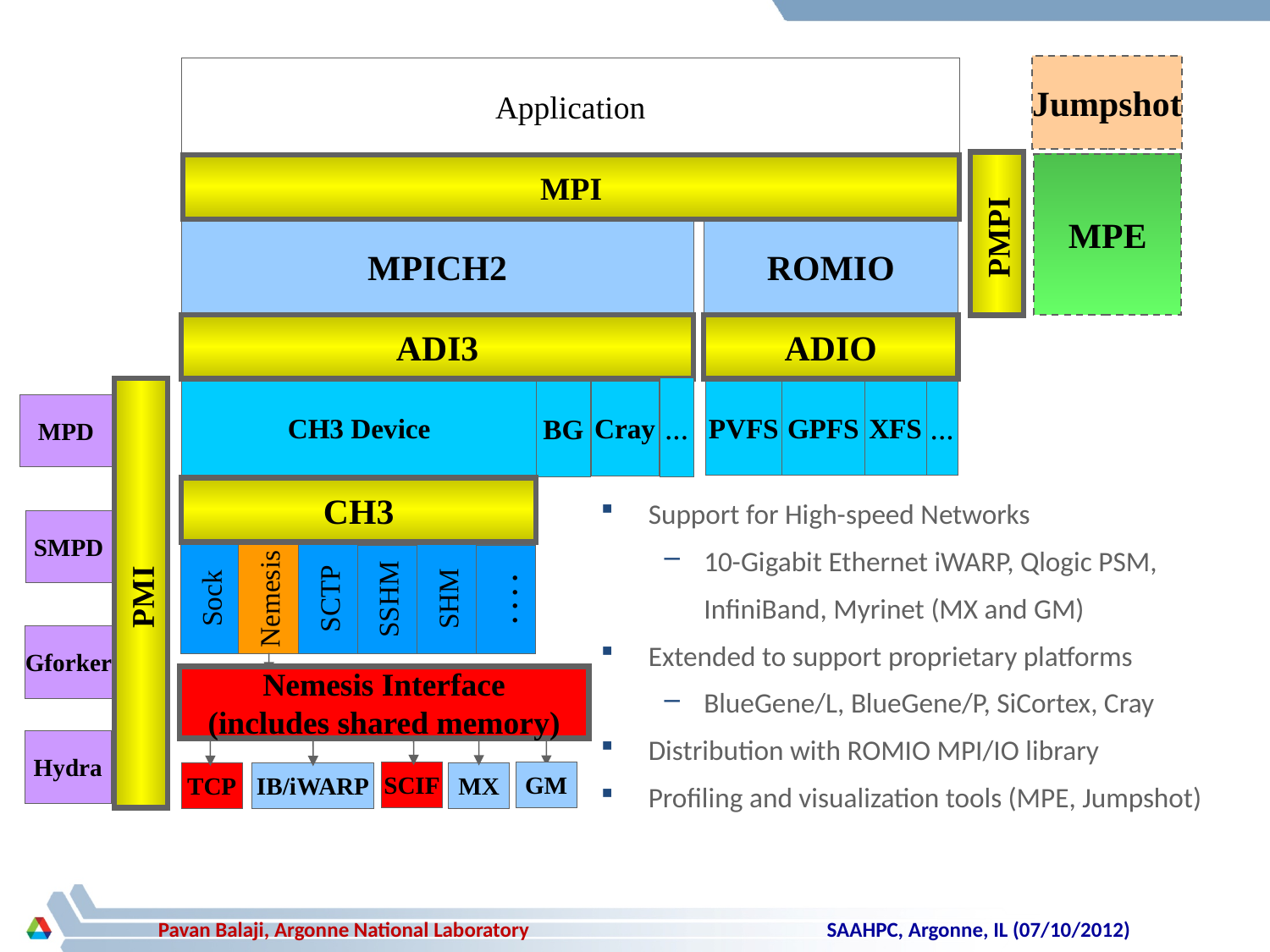

Jumpshot
Application
MPE
MPI
PMPI
MPICH2
ROMIO
ADI3
ADIO
...
CH3 Device
PVFS
GPFS
XFS
...
Cray
BG
MPD
Support for High-speed Networks
10-Gigabit Ethernet iWARP, Qlogic PSM, InfiniBand, Myrinet (MX and GM)
Extended to support proprietary platforms
BlueGene/L, BlueGene/P, SiCortex, Cray
Distribution with ROMIO MPI/IO library
Profiling and visualization tools (MPE, Jumpshot)
CH3
SMPD
PMI
Sock
SCTP
SHM
Nemesis
SSHM
. . . .
Gforker

Nemesis Interface
(includes shared memory)
Hydra

SCIF
GM
TCP
MX
IB/iWARP
SAAHPC, Argonne, IL (07/10/2012)